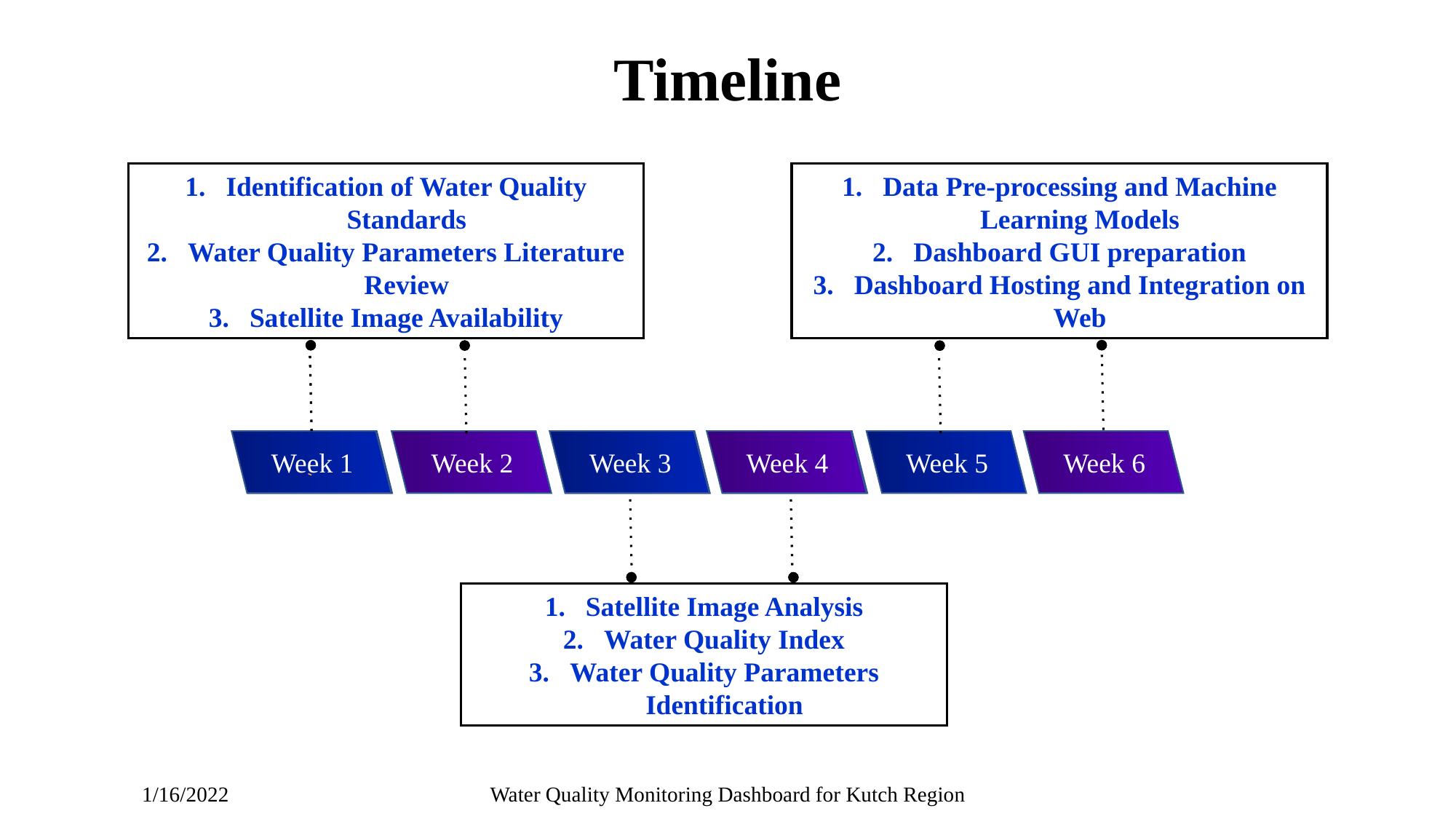

# Timeline
Identification of Water Quality Standards
Water Quality Parameters Literature Review
Satellite Image Availability
Data Pre-processing and Machine Learning Models
Dashboard GUI preparation
Dashboard Hosting and Integration on Web

Week 1

Week 1

Week 5

Week 6

Week 4

Week 4

Week 3

Week 3

Week 2

Satellite Image Analysis
Water Quality Index
Water Quality Parameters Identification
1/16/2022
Water Quality Monitoring Dashboard for Kutch Region
3